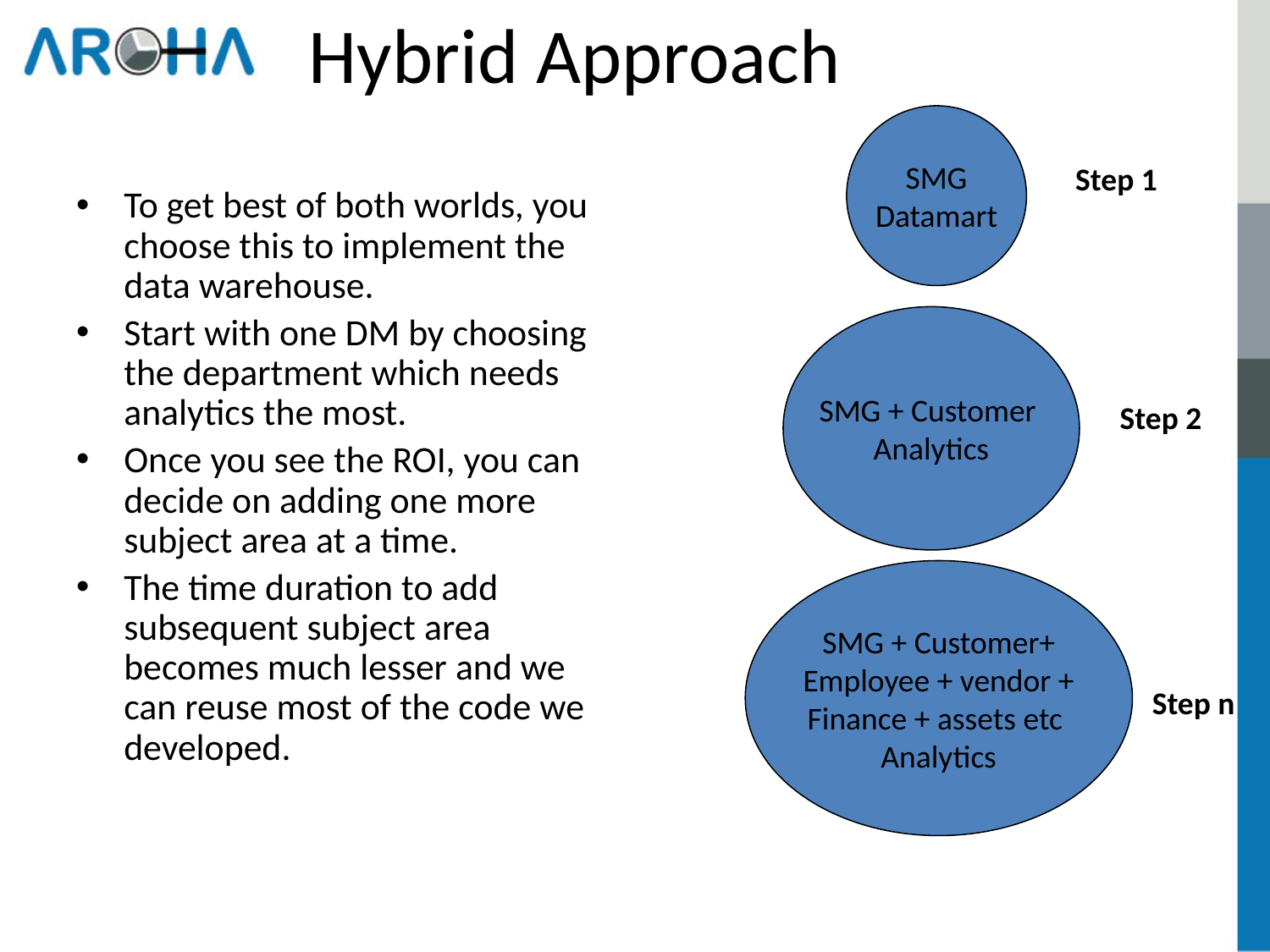

# Hybrid Approach
SMG
Datamart
Step 1
To get best of both worlds, you choose this to implement the data warehouse.
Start with one DM by choosing the department which needs analytics the most.
Once you see the ROI, you can decide on adding one more subject area at a time.
The time duration to add subsequent subject area becomes much lesser and we can reuse most of the code we developed.
SMG + Customer
Analytics
Step 2
SMG + Customer+
Employee + vendor +
Finance + assets etc
Analytics
Step n